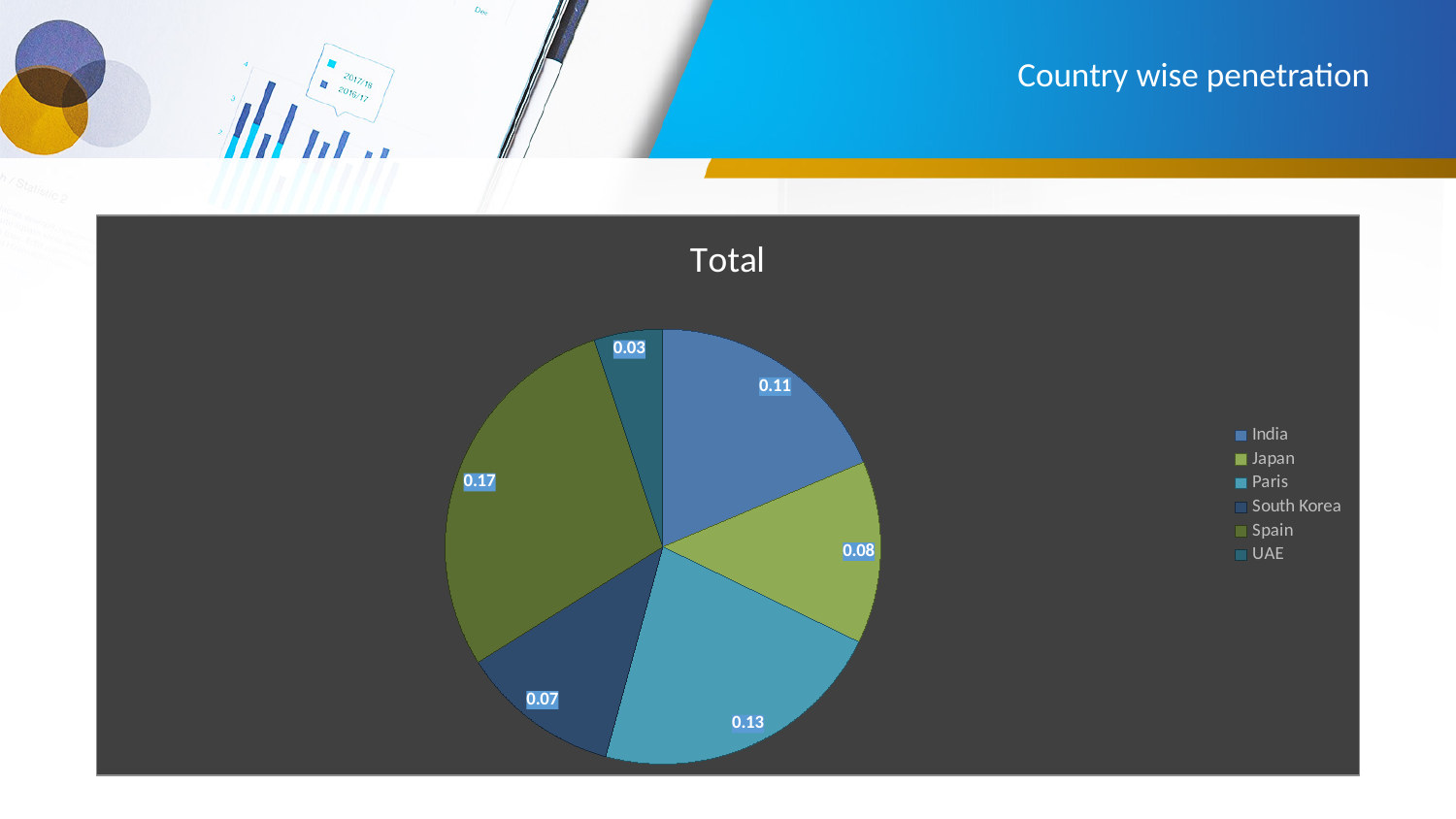

# Country wise penetration

### Chart:

| Category | Total |
|---|---|
| India | 0.11 |
| Japan | 0.08 |
| Paris | 0.13 |
| South Korea | 0.07 |
| Spain | 0.17 |
| UAE | 0.03 |